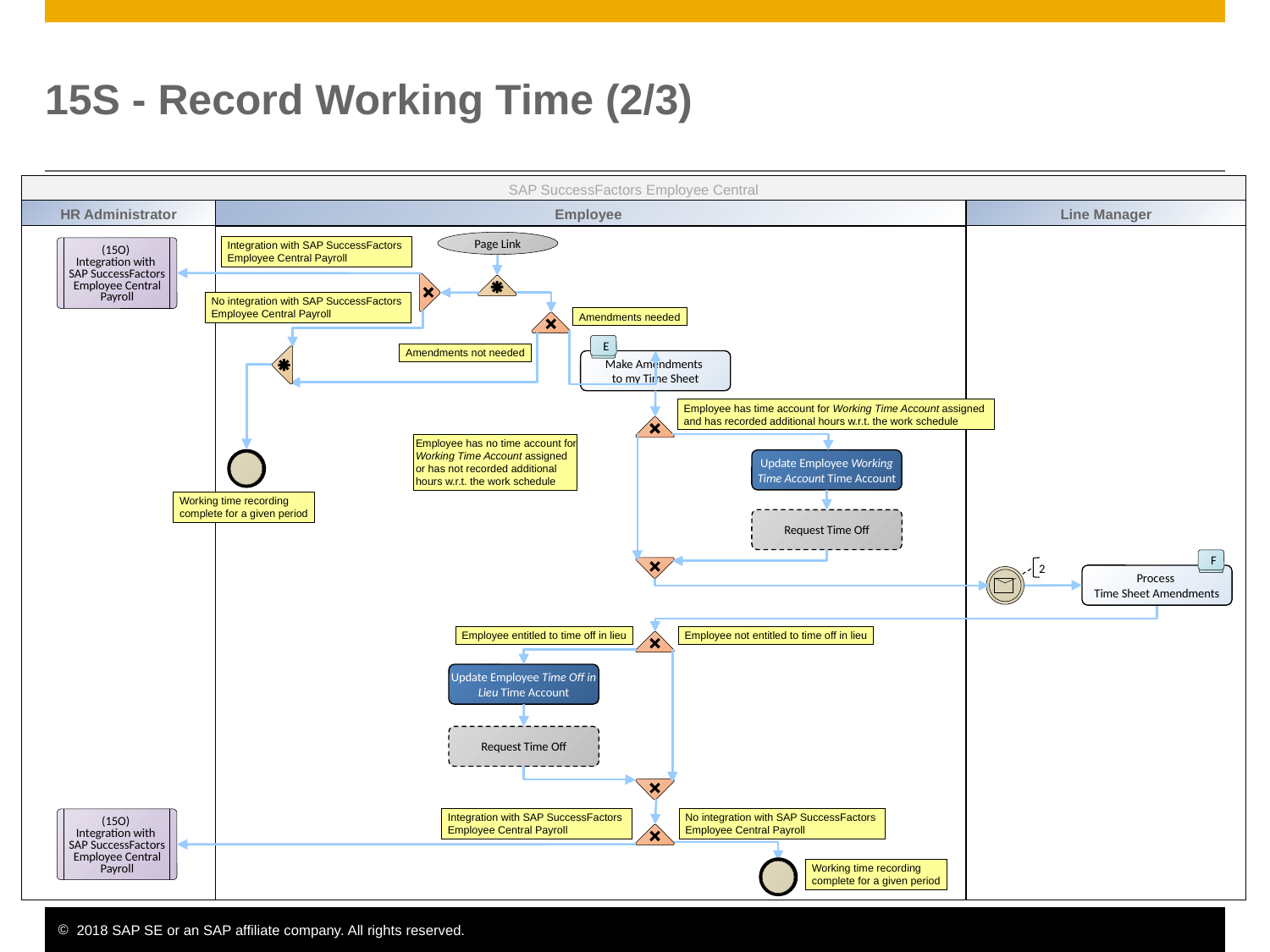

# 15S - Record Working Time (2/3)
SAP SuccessFactors Employee Central
HR Administrator
Employee
Line Manager

Page Link

(15O)
Integration with
SAP SuccessFactors Employee Central Payroll

Integration with SAP SuccessFactors
Employee Central Payroll

No integration with SAP SuccessFactors
Employee Central Payroll
Amendments needed

E

Make Amendments
to my Time Sheet

Amendments not needed

Employee has time account for Working Time Account assigned
and has recorded additional hours w.r.t. the work schedule

Employee has no time account for
Working Time Account assigned
or has not recorded additional
hours w.r.t. the work schedule

Update Employee Working Time Account Time Account
Working time recording
complete for a given period

Request Time Off
F

Process
Time Sheet Amendments
2

Employee entitled to time off in lieu
Employee not entitled to time off in lieu

Update Employee Time Off in Lieu Time Account

Request Time Off

(15O)
Integration with
SAP SuccessFactors Employee Central Payroll

Integration with SAP SuccessFactors
Employee Central Payroll
No integration with SAP SuccessFactors
Employee Central Payroll

Working time recording
complete for a given period